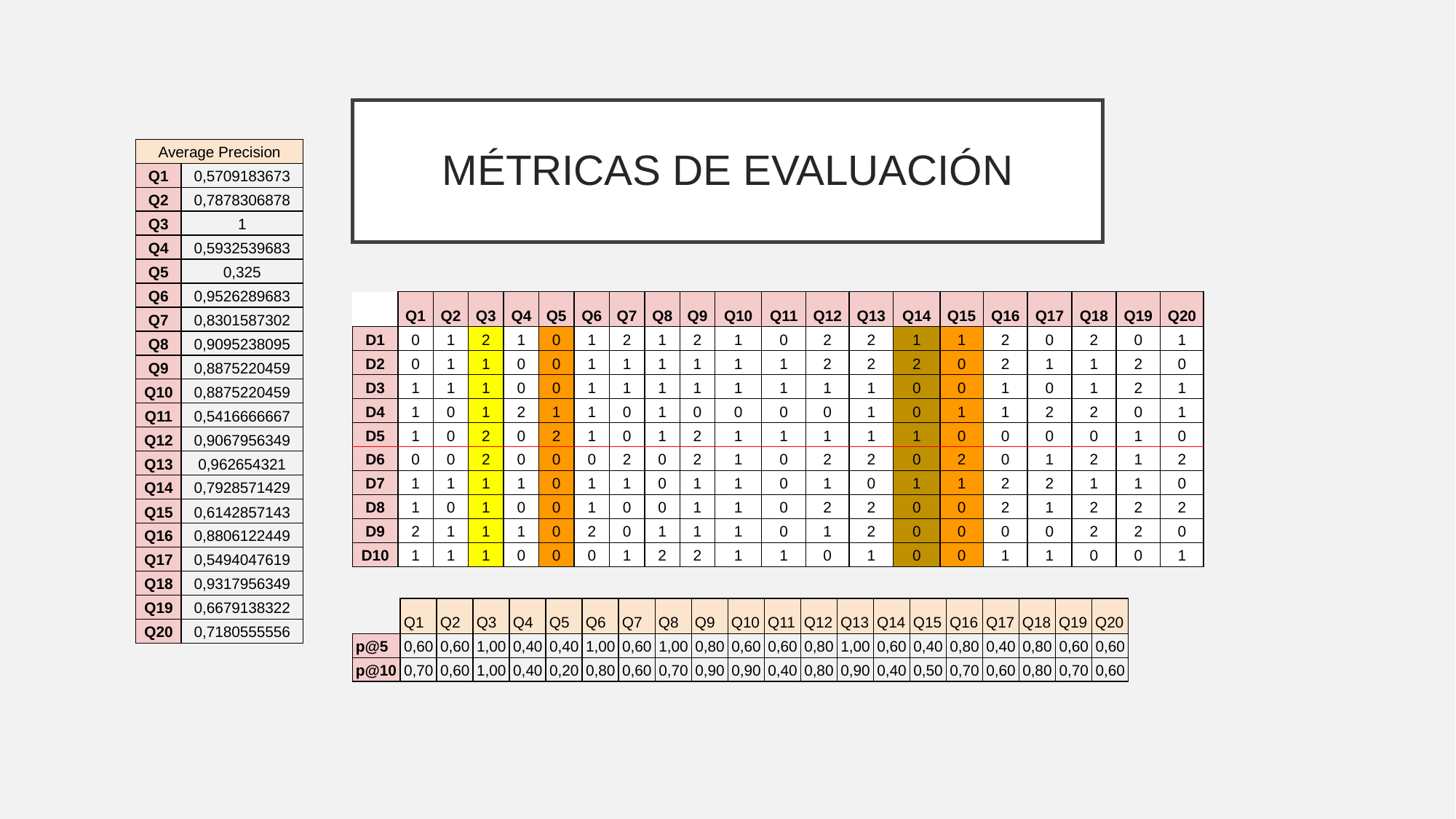

# MÉTRICAS DE EVALUACIÓN
| Average Precision |  |
| --- | --- |
| Q1 | 0,5709183673 |
| Q2 | 0,7878306878 |
| Q3 | 1 |
| Q4 | 0,5932539683 |
| Q5 | 0,325 |
| Q6 | 0,9526289683 |
| Q7 | 0,8301587302 |
| Q8 | 0,9095238095 |
| Q9 | 0,8875220459 |
| Q10 | 0,8875220459 |
| Q11 | 0,5416666667 |
| Q12 | 0,9067956349 |
| Q13 | 0,962654321 |
| Q14 | 0,7928571429 |
| Q15 | 0,6142857143 |
| Q16 | 0,8806122449 |
| Q17 | 0,5494047619 |
| Q18 | 0,9317956349 |
| Q19 | 0,6679138322 |
| Q20 | 0,7180555556 |
|  | Q1 | Q2 | Q3 | Q4 | Q5 | Q6 | Q7 | Q8 | Q9 | Q10 | Q11 | Q12 | Q13 | Q14 | Q15 | Q16 | Q17 | Q18 | Q19 | Q20 |
| --- | --- | --- | --- | --- | --- | --- | --- | --- | --- | --- | --- | --- | --- | --- | --- | --- | --- | --- | --- | --- |
| D1 | 0 | 1 | 2 | 1 | 0 | 1 | 2 | 1 | 2 | 1 | 0 | 2 | 2 | 1 | 1 | 2 | 0 | 2 | 0 | 1 |
| D2 | 0 | 1 | 1 | 0 | 0 | 1 | 1 | 1 | 1 | 1 | 1 | 2 | 2 | 2 | 0 | 2 | 1 | 1 | 2 | 0 |
| D3 | 1 | 1 | 1 | 0 | 0 | 1 | 1 | 1 | 1 | 1 | 1 | 1 | 1 | 0 | 0 | 1 | 0 | 1 | 2 | 1 |
| D4 | 1 | 0 | 1 | 2 | 1 | 1 | 0 | 1 | 0 | 0 | 0 | 0 | 1 | 0 | 1 | 1 | 2 | 2 | 0 | 1 |
| D5 | 1 | 0 | 2 | 0 | 2 | 1 | 0 | 1 | 2 | 1 | 1 | 1 | 1 | 1 | 0 | 0 | 0 | 0 | 1 | 0 |
| D6 | 0 | 0 | 2 | 0 | 0 | 0 | 2 | 0 | 2 | 1 | 0 | 2 | 2 | 0 | 2 | 0 | 1 | 2 | 1 | 2 |
| D7 | 1 | 1 | 1 | 1 | 0 | 1 | 1 | 0 | 1 | 1 | 0 | 1 | 0 | 1 | 1 | 2 | 2 | 1 | 1 | 0 |
| D8 | 1 | 0 | 1 | 0 | 0 | 1 | 0 | 0 | 1 | 1 | 0 | 2 | 2 | 0 | 0 | 2 | 1 | 2 | 2 | 2 |
| D9 | 2 | 1 | 1 | 1 | 0 | 2 | 0 | 1 | 1 | 1 | 0 | 1 | 2 | 0 | 0 | 0 | 0 | 2 | 2 | 0 |
| D10 | 1 | 1 | 1 | 0 | 0 | 0 | 1 | 2 | 2 | 1 | 1 | 0 | 1 | 0 | 0 | 1 | 1 | 0 | 0 | 1 |
|  | Q1 | Q2 | Q3 | Q4 | Q5 | Q6 | Q7 | Q8 | Q9 | Q10 | Q11 | Q12 | Q13 | Q14 | Q15 | Q16 | Q17 | Q18 | Q19 | Q20 |
| --- | --- | --- | --- | --- | --- | --- | --- | --- | --- | --- | --- | --- | --- | --- | --- | --- | --- | --- | --- | --- |
| p@5 | 0,60 | 0,60 | 1,00 | 0,40 | 0,40 | 1,00 | 0,60 | 1,00 | 0,80 | 0,60 | 0,60 | 0,80 | 1,00 | 0,60 | 0,40 | 0,80 | 0,40 | 0,80 | 0,60 | 0,60 |
| p@10 | 0,70 | 0,60 | 1,00 | 0,40 | 0,20 | 0,80 | 0,60 | 0,70 | 0,90 | 0,90 | 0,40 | 0,80 | 0,90 | 0,40 | 0,50 | 0,70 | 0,60 | 0,80 | 0,70 | 0,60 |